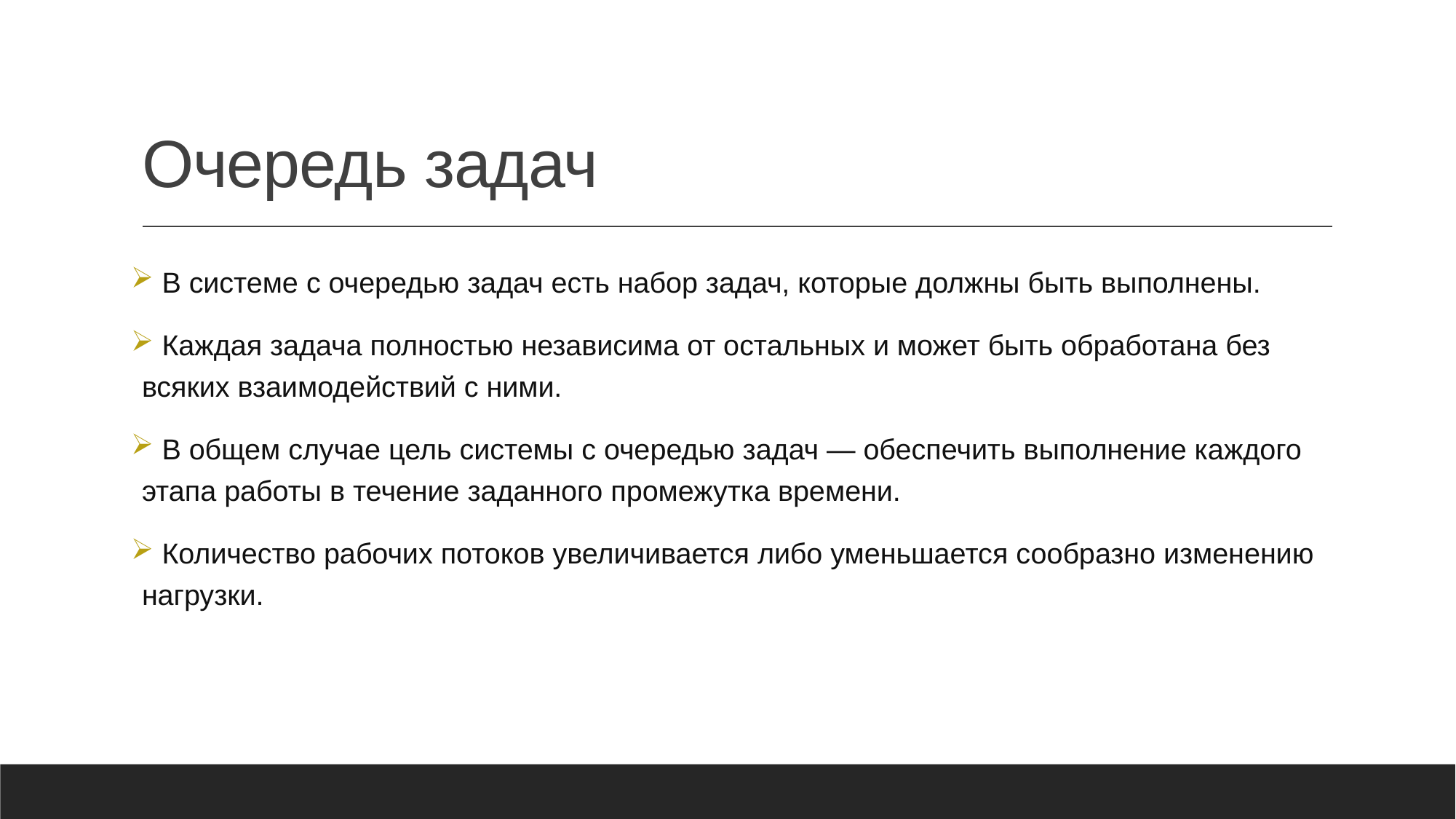

# Очередь задач
 В системе с очередью задач есть набор задач, которые должны быть выполнены.
 Каждая задача полностью независима от остальных и может быть обработана без всяких взаимодействий с ними.
 В общем случае цель системы с очередью задач — обеспечить выполнение каждого этапа работы в течение заданного промежутка времени.
 Количество рабочих потоков увеличивается либо уменьшается сообразно изменению нагрузки.